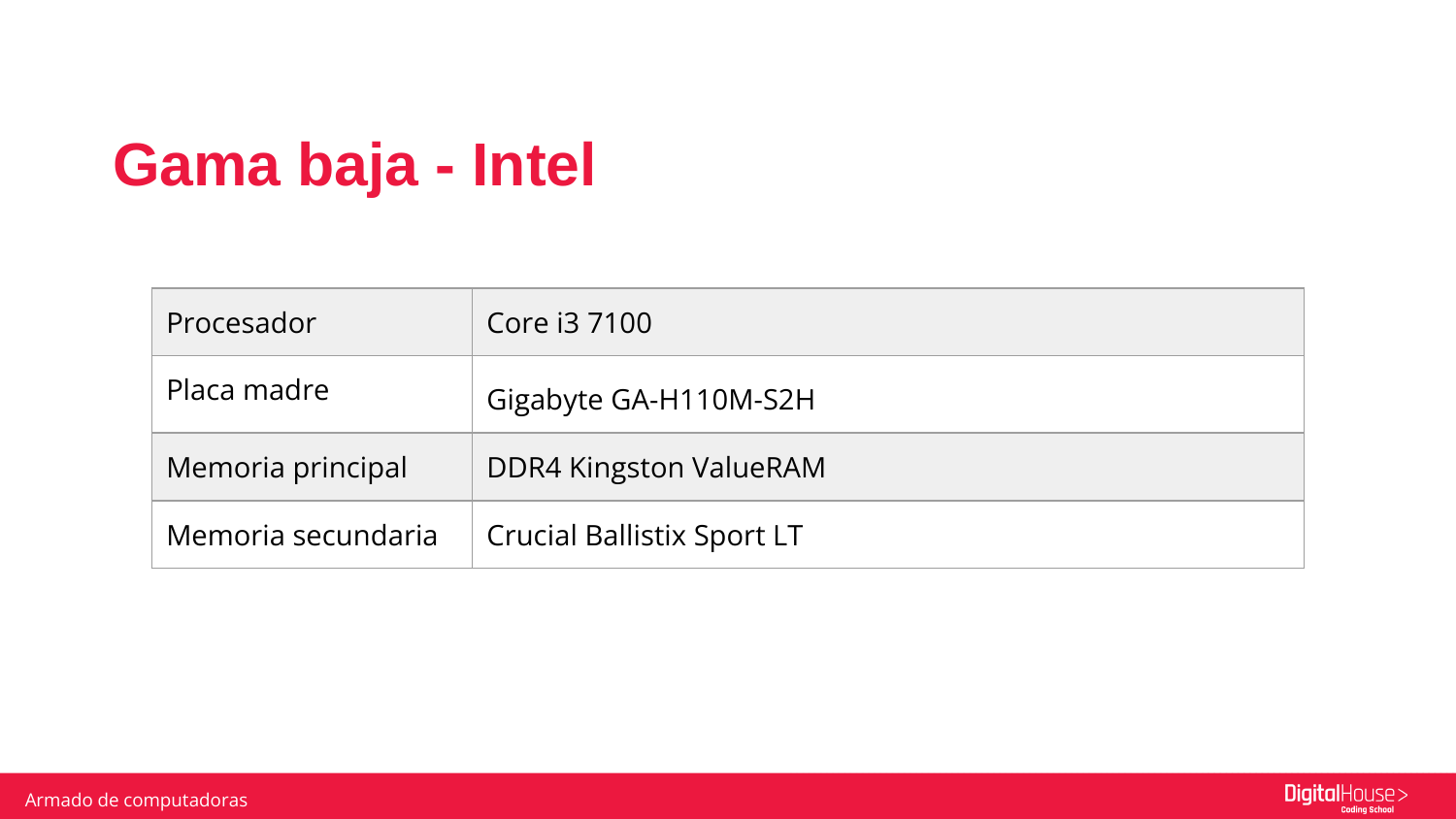

Gama baja - Intel

| Procesador | Core i3 7100 |
| --- | --- |
| Placa madre | Gigabyte GA-H110M-S2H |
| Memoria principal | DDR4 Kingston ValueRAM |
| Memoria secundaria | Crucial Ballistix Sport LT |